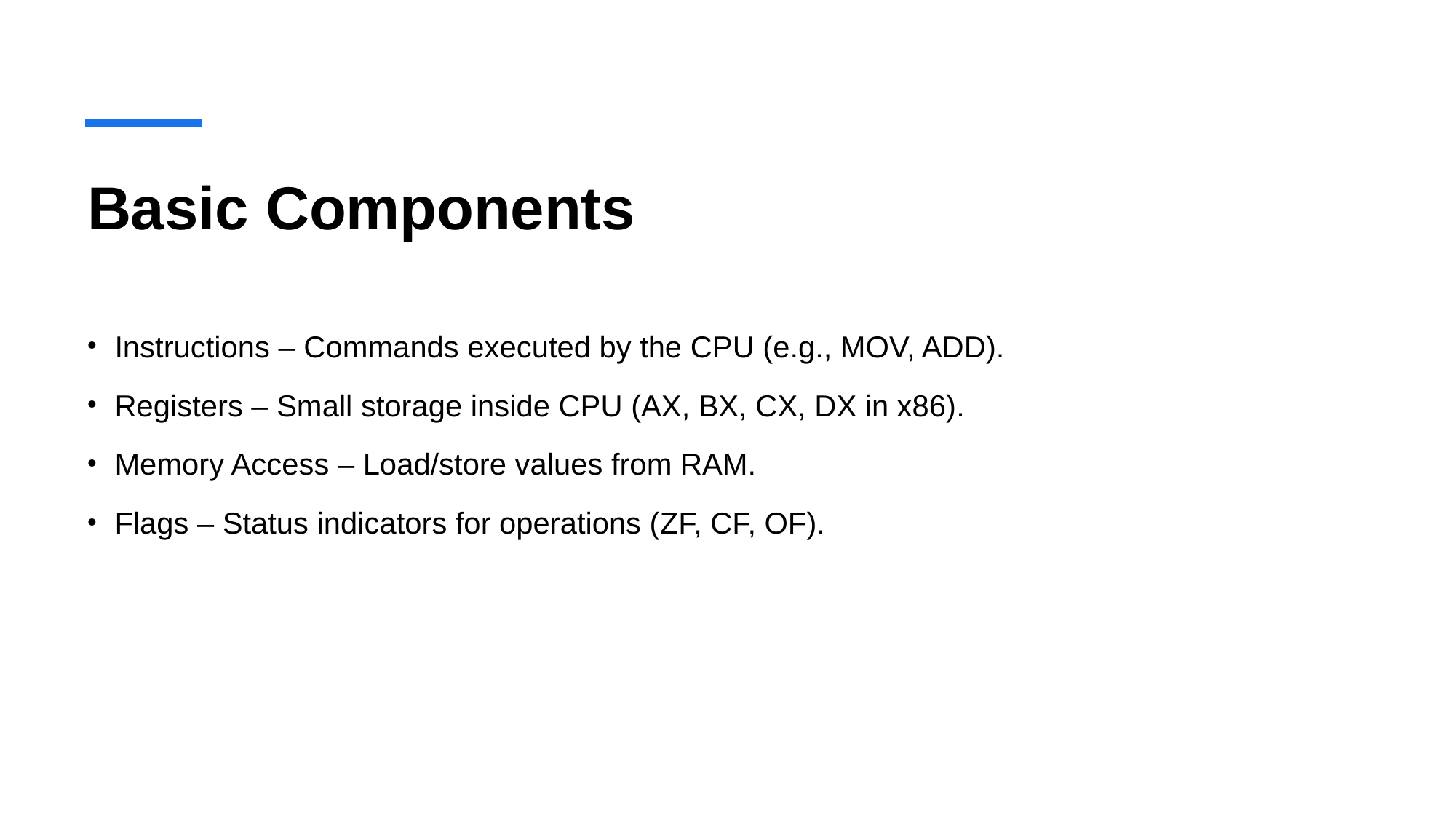

# Basic Components
Instructions – Commands executed by the CPU (e.g., MOV, ADD).
Registers – Small storage inside CPU (AX, BX, CX, DX in x86).
Memory Access – Load/store values from RAM.
Flags – Status indicators for operations (ZF, CF, OF).